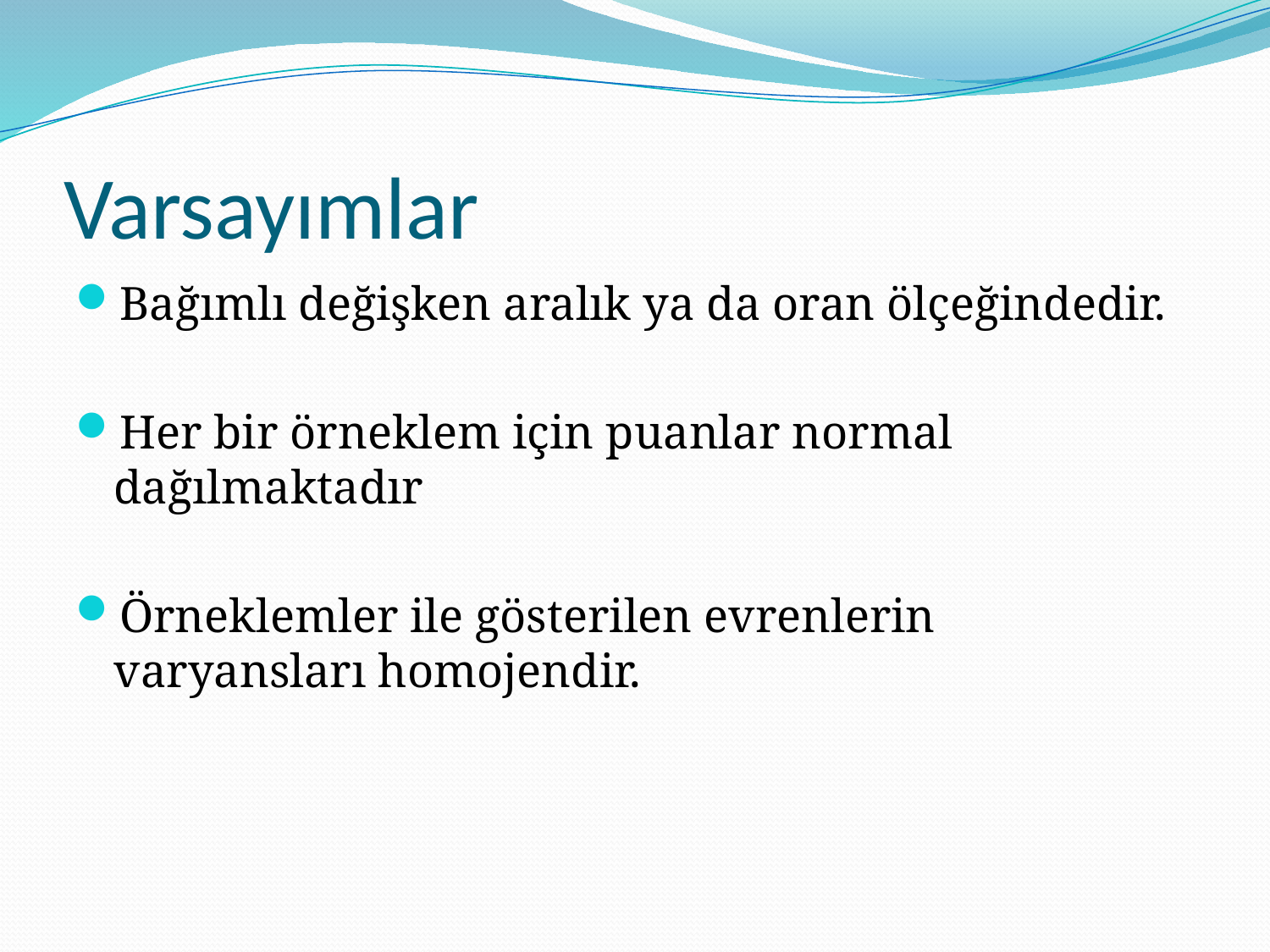

# Varsayımlar
Bağımlı değişken aralık ya da oran ölçeğindedir.

Her bir örneklem için puanlar normal dağılmaktadır

Örneklemler ile gösterilen evrenlerin varyansları homojendir.